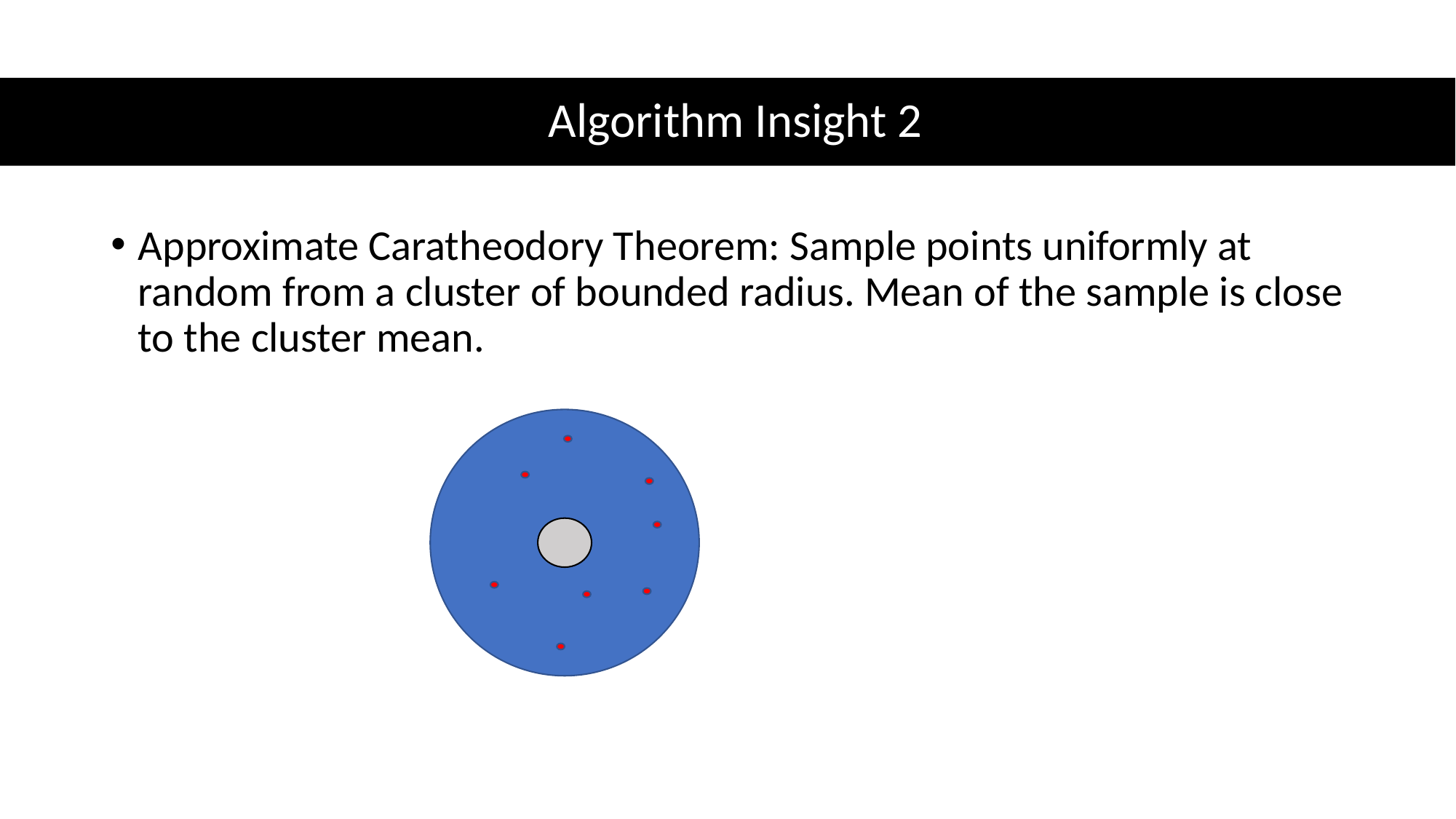

# Algorithm Insight 2

Approximate Caratheodory Theorem: Sample points uniformly at random from a cluster of bounded radius. Mean of the sample is close to the cluster mean.